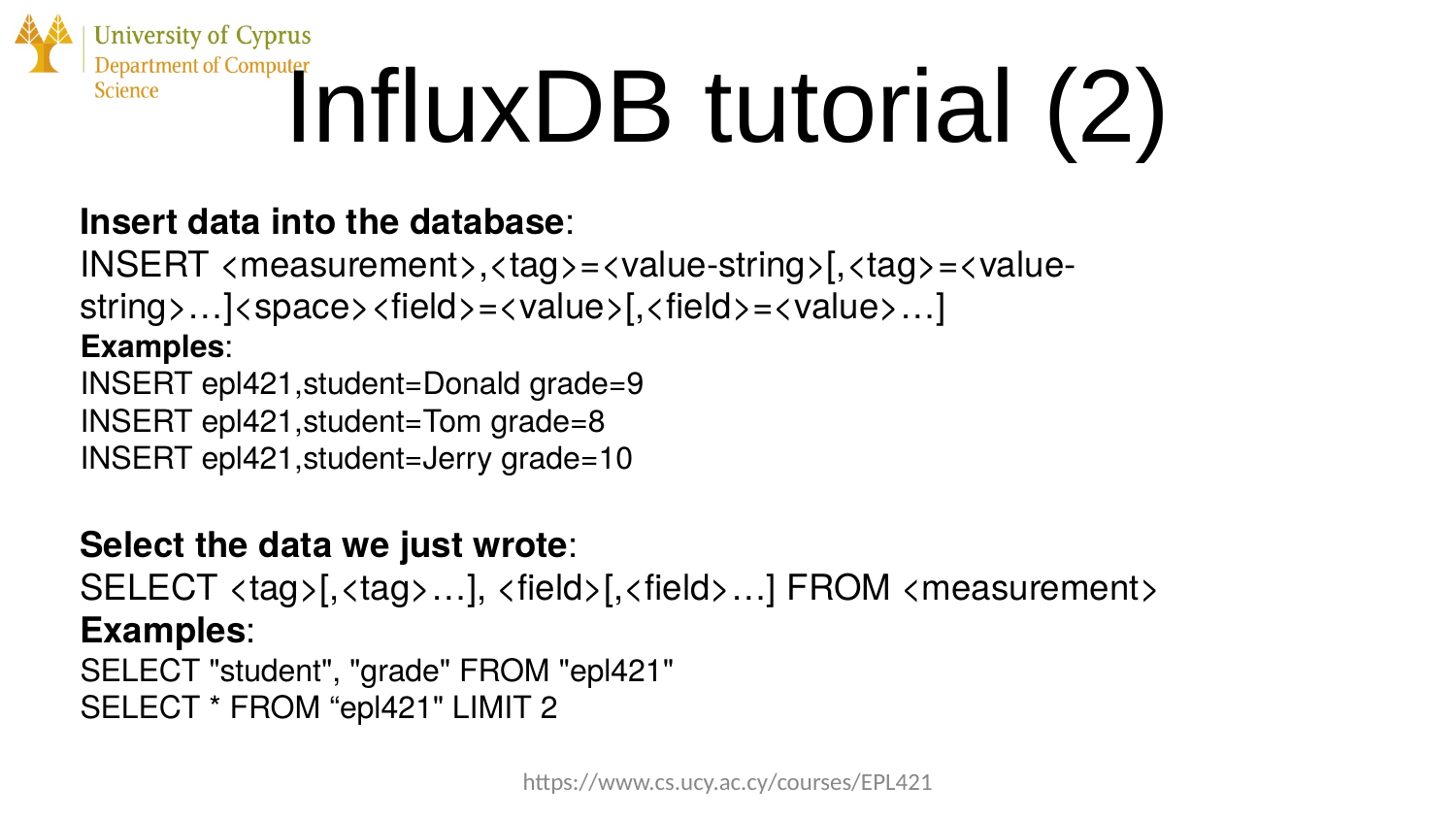

# InfluxDB tutorial (2)
Insert data into the database:
INSERT <measurement>,<tag>=<value-string>[,<tag>=<value-string>…]<space><field>=<value>[,<field>=<value>…]
Examples:
INSERT epl421,student=Donald grade=9
INSERT epl421,student=Tom grade=8
INSERT epl421,student=Jerry grade=10
Select the data we just wrote:
SELECT <tag>[,<tag>…], <field>[,<field>…] FROM <measurement>
Examples:
SELECT "student", "grade" FROM "epl421"
SELECT * FROM “epl421" LIMIT 2
https://www.cs.ucy.ac.cy/courses/EPL421
69